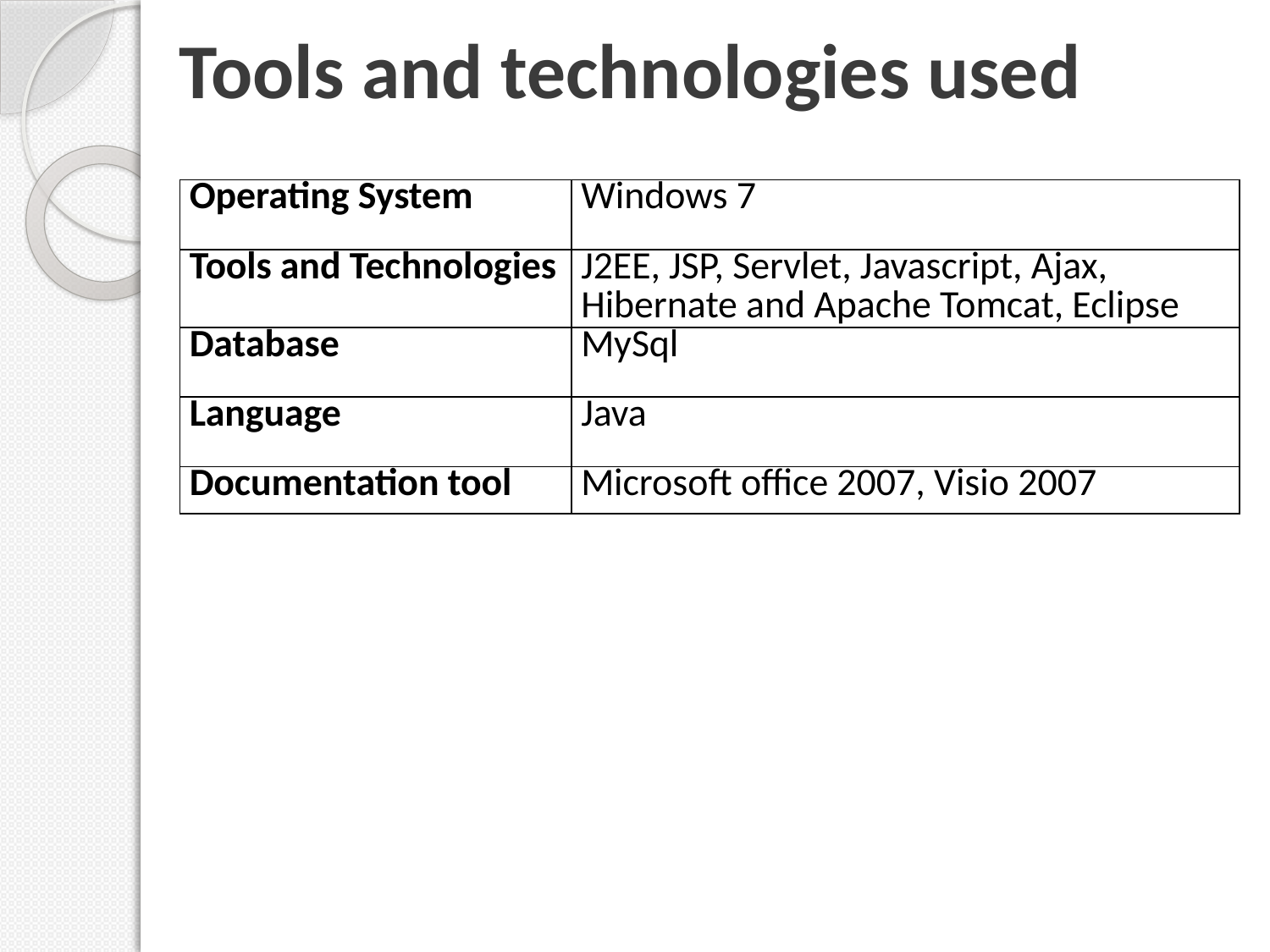

Tools and technologies used
| Operating System | Windows 7 |
| --- | --- |
| Tools and Technologies | J2EE, JSP, Servlet, Javascript, Ajax, Hibernate and Apache Tomcat, Eclipse |
| Database | MySql |
| Language | Java |
| Documentation tool | Microsoft office 2007, Visio 2007 |